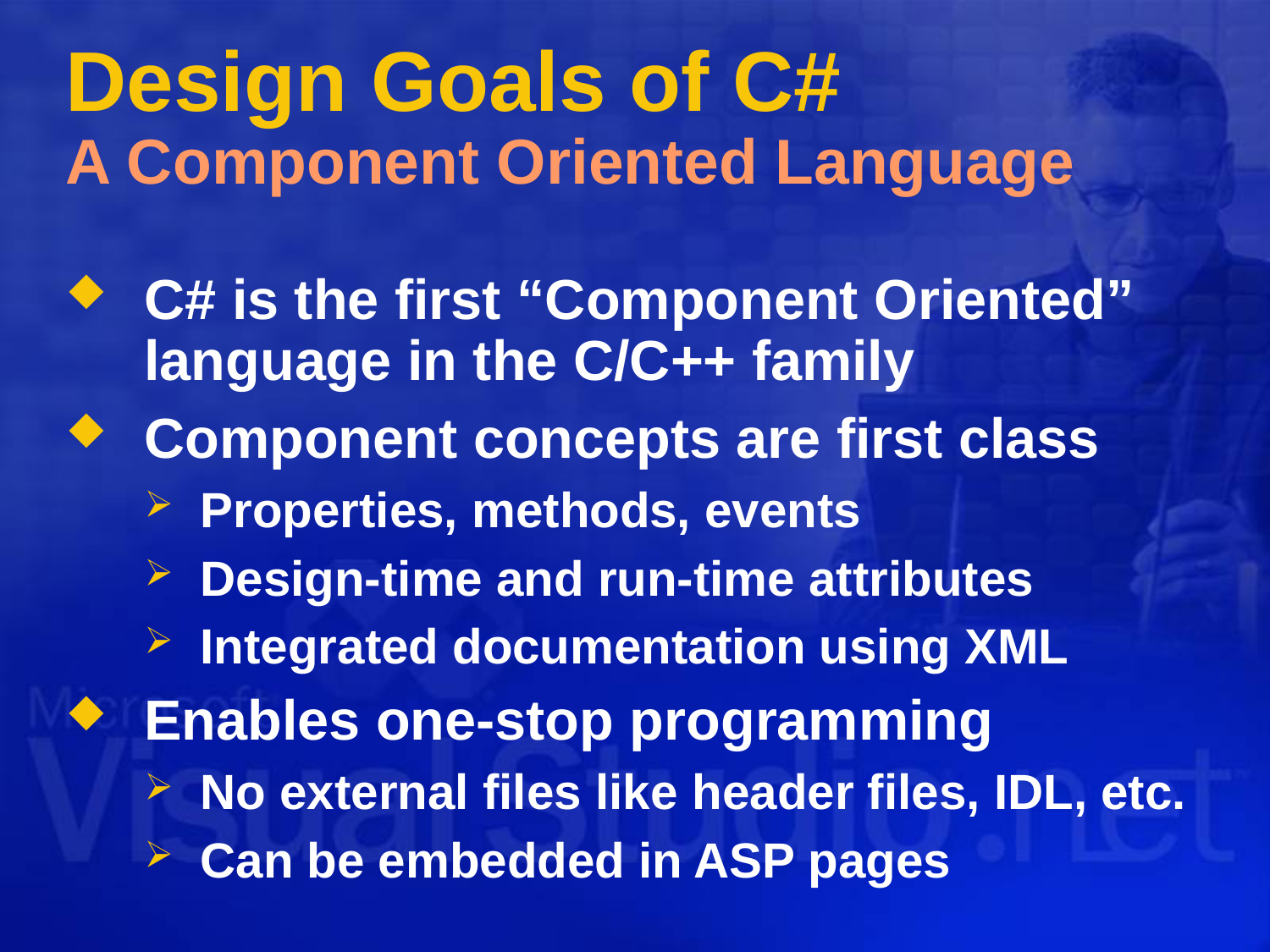

# Design Goals of C# A Component Oriented Language
C# is the first “Component Oriented” language in the C/C++ family
Component concepts are first class
Properties, methods, events
Design-time and run-time attributes
Integrated documentation using XML
Enables one-stop programming
No external files like header files, IDL, etc.
Can be embedded in ASP pages